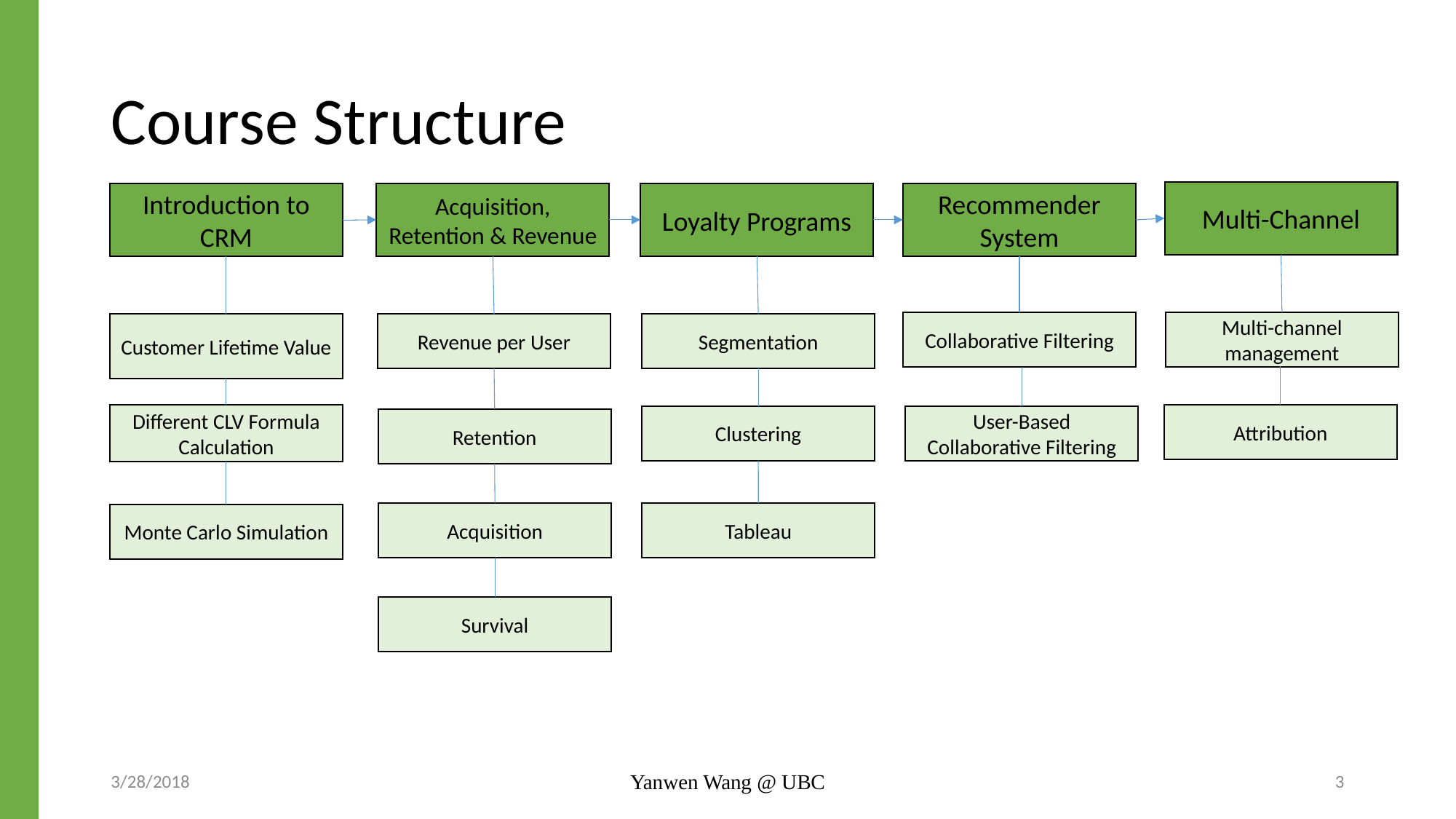

# Course Structure
Multi-Channel
Acquisition, Retention & Revenue
Loyalty Programs
Recommender System
Introduction to CRM
Collaborative Filtering
Multi-channel management
Customer Lifetime Value
Revenue per User
Segmentation
Attribution
Different CLV Formula Calculation
Clustering
User-Based Collaborative Filtering
Retention
Acquisition
Tableau
Monte Carlo Simulation
Survival
3/28/2018
Yanwen Wang @ UBC
3